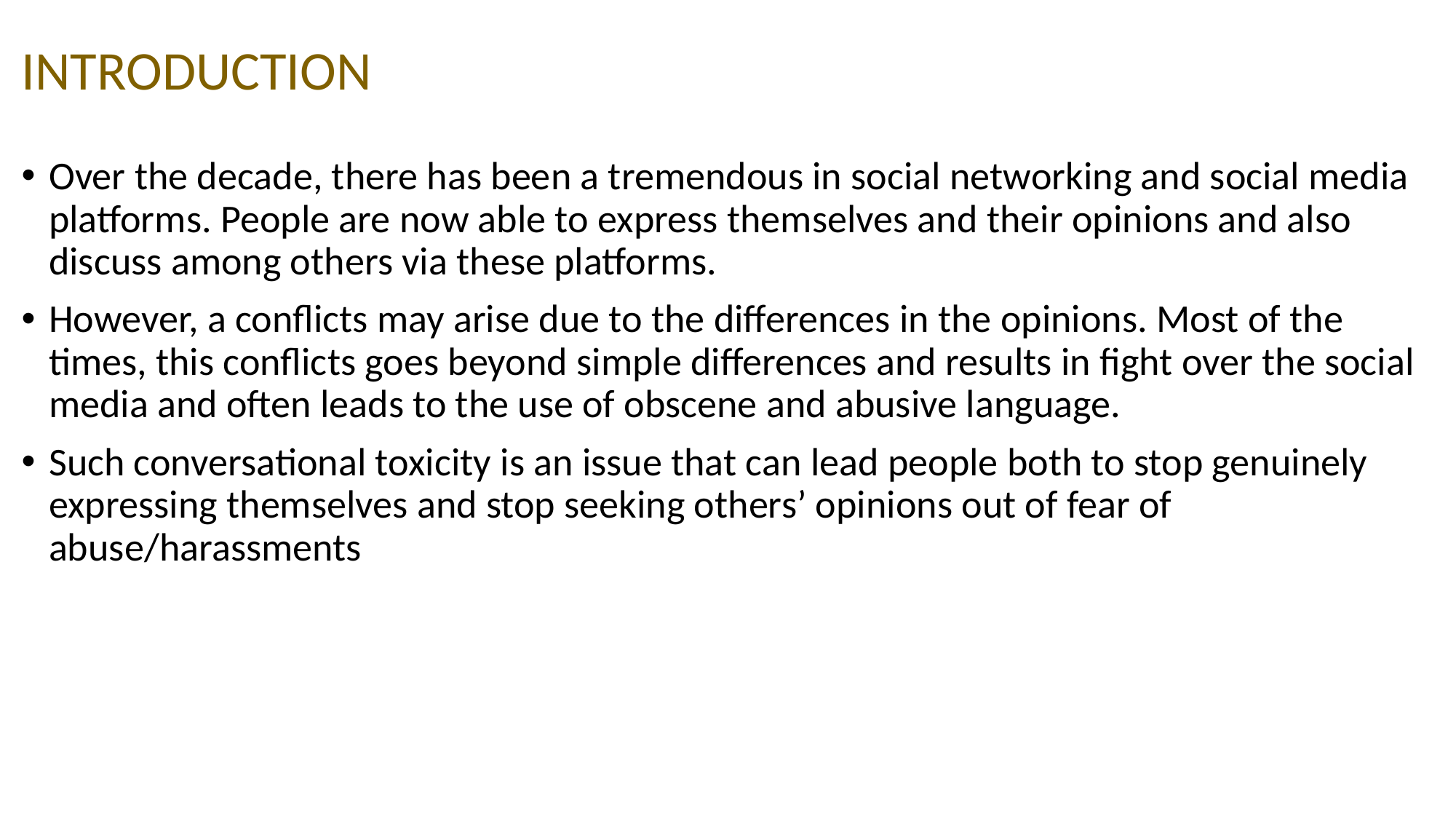

# INTRODUCTION
Over the decade, there has been a tremendous in social networking and social media platforms. People are now able to express themselves and their opinions and also discuss among others via these platforms.
However, a conflicts may arise due to the differences in the opinions. Most of the times, this conflicts goes beyond simple differences and results in fight over the social media and often leads to the use of obscene and abusive language.
Such conversational toxicity is an issue that can lead people both to stop genuinely expressing themselves and stop seeking others’ opinions out of fear of abuse/harassments